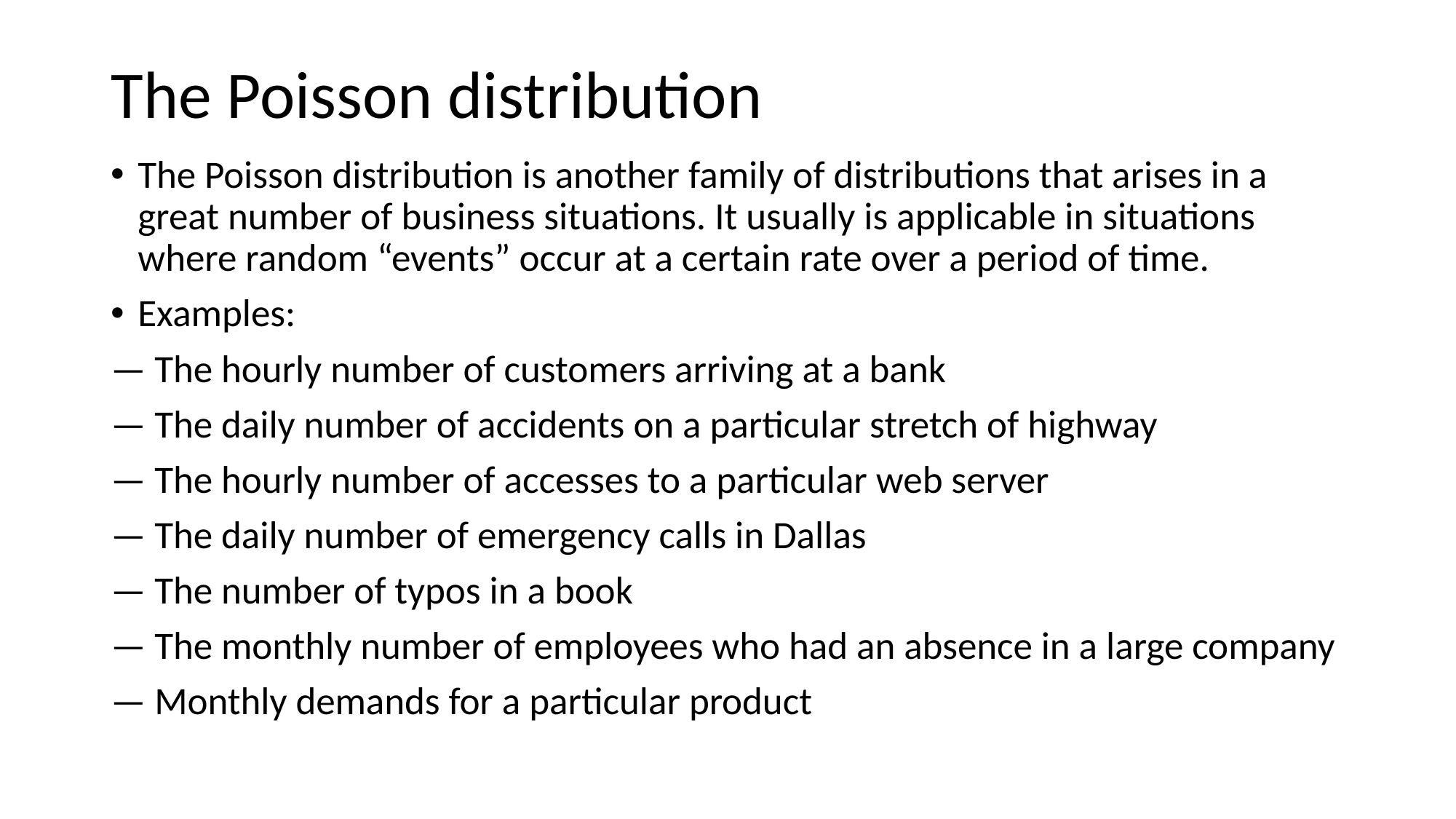

# The Poisson distribution
The Poisson distribution is another family of distributions that arises in a great number of business situations. It usually is applicable in situations where random “events” occur at a certain rate over a period of time.
Examples:
— The hourly number of customers arriving at a bank
— The daily number of accidents on a particular stretch of highway
— The hourly number of accesses to a particular web server
— The daily number of emergency calls in Dallas
— The number of typos in a book
— The monthly number of employees who had an absence in a large company
— Monthly demands for a particular product